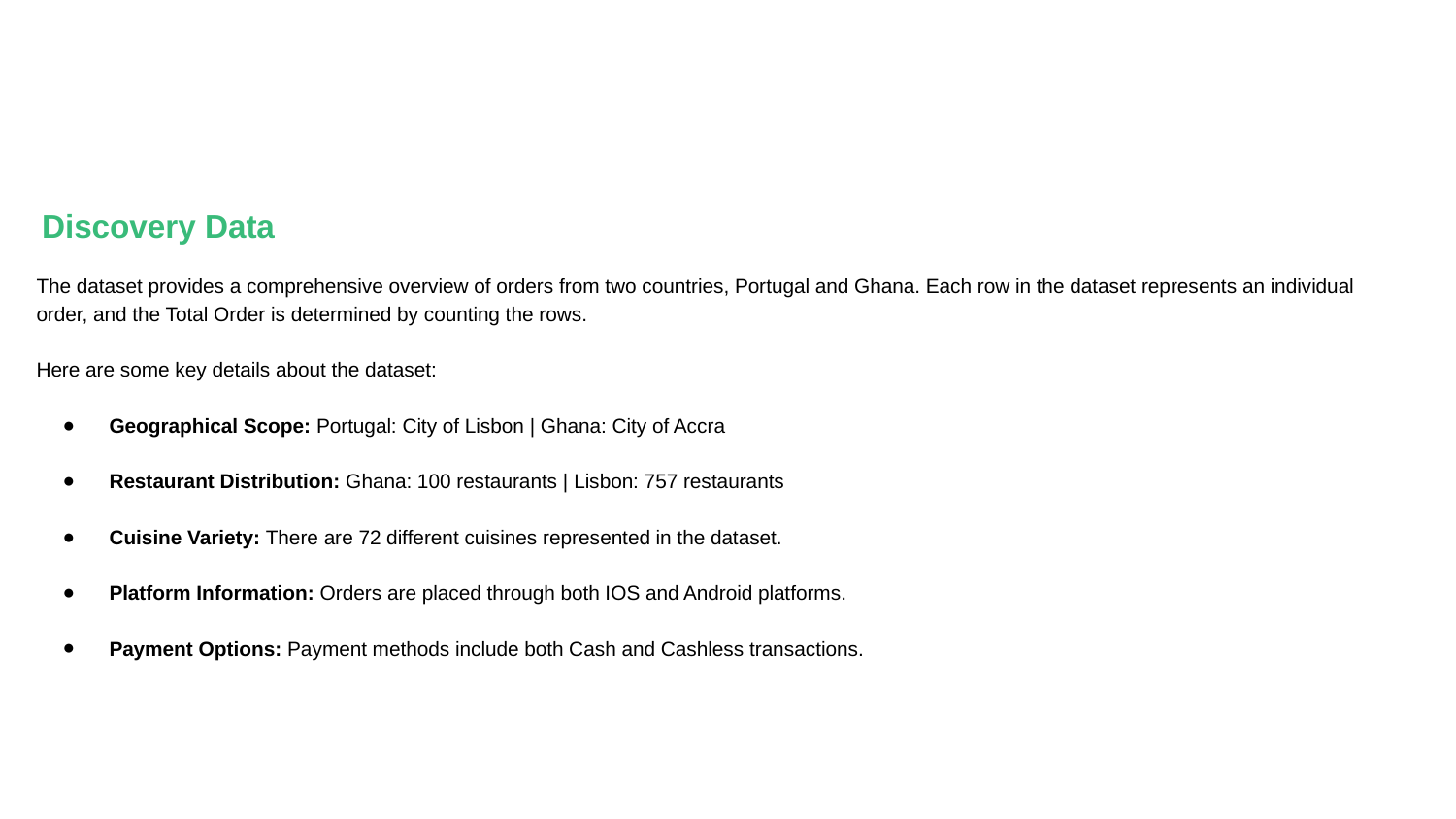

Discovery Data

The dataset provides a comprehensive overview of orders from two countries, Portugal and Ghana. Each row in the dataset represents an individual order, and the Total Order is determined by counting the rows.

Here are some key details about the dataset:

Geographical Scope: Portugal: City of Lisbon | Ghana: City of Accra

Restaurant Distribution: Ghana: 100 restaurants | Lisbon: 757 restaurants

Cuisine Variety: There are 72 different cuisines represented in the dataset.

Platform Information: Orders are placed through both IOS and Android platforms.

Payment Options: Payment methods include both Cash and Cashless transactions.